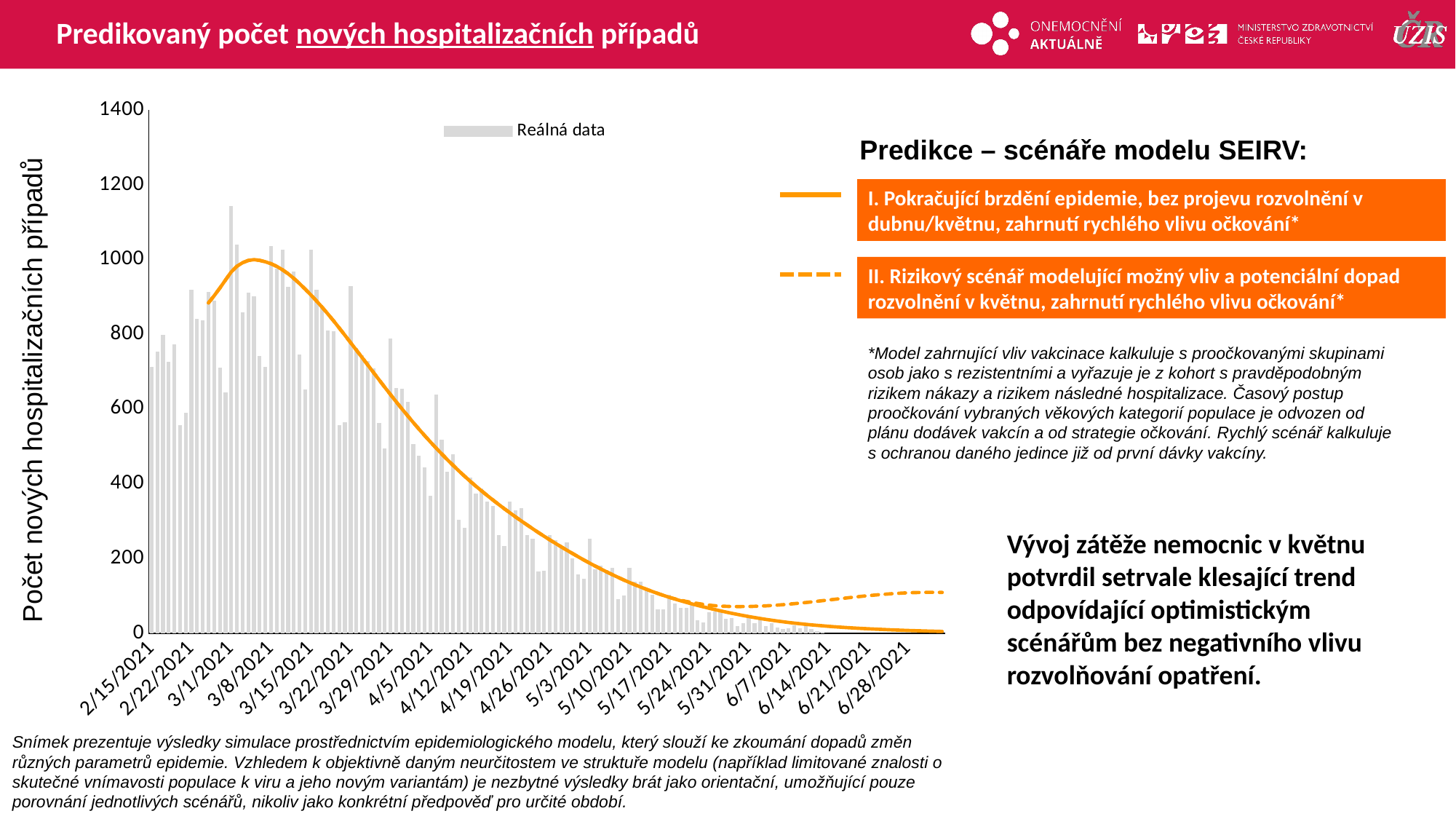

# Predikovaný počet nových hospitalizačních případů

### Chart

| Category | Reálná data | V2 | V3 | C |
|---|---|---|---|---|
| 44242 | 713.0 | None | None | None |
| 44243 | 754.0 | None | None | None |
| 44244 | 798.0 | None | None | None |
| 44245 | 726.0 | None | None | None |
| 44246 | 774.0 | None | None | None |
| 44247 | 558.0 | None | None | None |
| 44248 | 591.0 | None | None | None |
| 44249 | 919.0 | None | None | None |
| 44250 | 841.0 | None | None | None |
| 44251 | 837.0 | None | None | None |
| 44252 | 913.0 | 884.1808908477542 | 884.1808908477542 | None |
| 44253 | 890.0 | 903.4898498704133 | 903.4898498704133 | None |
| 44254 | 711.0 | 923.9624836360454 | 923.9624836360454 | None |
| 44255 | 645.0 | 945.7716882472596 | 945.7716882472596 | None |
| 44256 | 1144.0 | 967.2258036638959 | 967.2258036638959 | None |
| 44257 | 1040.0 | 982.2278254929261 | 982.2278254929261 | None |
| 44258 | 859.0 | 991.8772911138803 | 991.8772911138803 | None |
| 44259 | 912.0 | 997.930383224375 | 997.930383224375 | None |
| 44260 | 901.0 | 1000.0599641929584 | 1000.0599641929584 | None |
| 44261 | 743.0 | 998.0781060216104 | 998.0781060216104 | None |
| 44262 | 713.0 | 994.2705205404345 | 994.2705205404345 | None |
| 44263 | 1036.0 | 989.171379623047 | 989.171379623047 | None |
| 44264 | 976.0 | 982.0699801937444 | 982.0699801937444 | None |
| 44265 | 1026.0 | 973.0338930150901 | 973.0338930150901 | None |
| 44266 | 928.0 | 962.3412381942326 | 962.3412381942326 | None |
| 44267 | 969.0 | 949.8873084478546 | 949.8873084478546 | None |
| 44268 | 746.0 | 936.0000729237072 | 936.0000729237072 | None |
| 44269 | 652.0 | 921.2882508012262 | 921.2882508012262 | None |
| 44270 | 1027.0 | 905.7858037229162 | 905.7858037229162 | None |
| 44271 | 920.0 | 889.3483358581434 | 889.3483358581434 | None |
| 44272 | 871.0 | 872.2531295013323 | 872.2531295013323 | None |
| 44273 | 811.0 | 854.5660759833991 | 854.5660759833991 | None |
| 44274 | 809.0 | 836.1059564196621 | 836.1059564196621 | None |
| 44275 | 558.0 | 816.932938210608 | 816.932938210608 | None |
| 44276 | 564.0 | 797.3596409926249 | 797.3596409926249 | None |
| 44277 | 930.0 | 777.6680391556874 | 777.6680391556874 | None |
| 44278 | 764.0 | 757.9856588140829 | 757.9856588140829 | None |
| 44279 | 744.0 | 738.2501484006061 | 738.2501484006061 | None |
| 44280 | 729.0 | 718.3224208428146 | 718.3224208428146 | None |
| 44281 | 709.0 | 698.2794789118198 | 698.2794789118198 | None |
| 44282 | 562.0 | 678.2722511829634 | 678.2722511829634 | None |
| 44283 | 495.0 | 658.4560748716904 | 658.4560748716904 | None |
| 44284 | 789.0 | 638.9609301929449 | 638.9609301929449 | None |
| 44285 | 656.0 | 619.8052148600982 | 619.8052148600982 | None |
| 44286 | 655.0 | 600.9821322654025 | 600.9821322654025 | None |
| 44287 | 620.0 | 582.4899211096927 | 582.4899211096927 | None |
| 44288 | 507.0 | 564.3362641285057 | 564.3362641285057 | None |
| 44289 | 475.0 | 546.5489518787072 | 546.5489518787072 | None |
| 44290 | 445.0 | 529.20753116181 | 529.20753116181 | None |
| 44291 | 368.0 | 512.3772544742096 | 512.3772544742096 | None |
| 44292 | 638.0 | 496.03660147005576 | 496.03660147005576 | None |
| 44293 | 518.0 | 480.1413389939844 | 480.1413389939844 | None |
| 44294 | 433.0 | 464.665030504475 | 464.665030504475 | None |
| 44295 | 479.0 | 449.5822591459437 | 449.5822591459437 | None |
| 44296 | 304.0 | 434.9390207106626 | 434.9390207106626 | None |
| 44297 | 282.0 | 420.77658190853253 | 420.77658190853253 | None |
| 44298 | 416.0 | 407.1138396959868 | 407.1138396959868 | None |
| 44299 | 374.0 | 393.9519705135608 | 393.9519705135608 | None |
| 44300 | 387.0 | 381.23855173782795 | 381.23855173782795 | None |
| 44301 | 352.0 | 368.9094292842492 | 368.9094292842492 | None |
| 44302 | 341.0 | 356.8761892686016 | 356.8761892686016 | None |
| 44303 | 263.0 | 345.08817590840044 | 345.08817590840044 | None |
| 44304 | 233.0 | 333.58119746358716 | 333.58119746358716 | None |
| 44305 | 353.0 | 322.39502973535855 | 322.39502973535855 | None |
| 44306 | 329.0 | 311.4757310287969 | 311.4757310287969 | None |
| 44307 | 335.0 | 300.7867172857077 | 300.7867172857077 | None |
| 44308 | 262.0 | 290.2984223505191 | 290.2984223505191 | None |
| 44309 | 253.0 | 279.97407073508657 | 279.97407073508657 | None |
| 44310 | 166.0 | 269.8144297484396 | 269.8144297484396 | None |
| 44311 | 168.0 | 259.88248493513674 | 259.88248493513674 | None |
| 44312 | 263.0 | 250.22912703361362 | 250.22912703361362 | None |
| 44313 | 250.0 | 240.8118543001474 | 240.8118543001474 | None |
| 44314 | 230.0 | 231.59812852321193 | 231.59812852321193 | None |
| 44315 | 243.0 | 222.55486508956528 | 222.55486508956528 | None |
| 44316 | 200.0 | 213.6487206205784 | 213.6487206205784 | None |
| 44317 | 158.0 | 204.88845825876342 | 204.88845825876342 | None |
| 44318 | 147.0 | 196.34290975975455 | 196.34290975975455 | None |
| 44319 | 254.0 | 188.0666587598389 | 188.0666587598389 | None |
| 44320 | 171.0 | 180.02481272409204 | 180.02481272409204 | None |
| 44321 | 182.0 | 172.19769917841768 | 172.19769917841768 | None |
| 44322 | 170.0 | 164.5666605135484 | 164.5666605135484 | None |
| 44323 | 176.0 | 157.12740276678232 | 157.12740276678232 | None |
| 44324 | 92.0 | 149.89663935554563 | 149.89663935554563 | None |
| 44325 | 101.0 | 142.92824784154072 | 142.92824784154072 | None |
| 44326 | 175.0 | 136.25293674130808 | 136.25293674130808 | None |
| 44327 | 138.0 | 129.85145851355628 | 129.85145851355628 | None |
| 44328 | 139.0 | 123.7051756332512 | 123.7051756332512 | None |
| 44329 | 119.0 | 117.79850991253625 | 117.79850991253625 | None |
| 44330 | 104.0 | 112.11879586728173 | 112.11879586728173 | None |
| 44331 | 64.0 | 106.663963914325 | 106.663963914325 | None |
| 44332 | 65.0 | 101.45146924094297 | 101.45146924094297 | None |
| 44333 | 103.0 | 96.49082879631897 | 96.49082879631897 | None |
| 44334 | 80.0 | 91.76429937049397 | 92.30603706819238 | None |
| 44335 | 69.0 | 87.2442803417216 | 88.6836503582308 | None |
| 44336 | 68.0 | 82.91002698920784 | 85.45851540975855 | None |
| 44337 | 76.0 | 78.74680577317486 | 82.55083689978346 | None |
| 44338 | 35.0 | 74.74404677568236 | 79.92236190722906 | None |
| 44339 | 29.0 | 70.8935725686897 | 77.55610653394251 | None |
| 44340 | 57.0 | 67.18820261934889 | 75.4358488326543 | None |
| 44341 | 58.0 | 63.62135221014614 | 73.94809839865775 | None |
| 44342 | 61.0 | 60.18717988798744 | 72.92968850478064 | None |
| 44343 | 38.0 | 56.884065439371625 | 72.25304212438641 | None |
| 44344 | 40.0 | 53.70997297309805 | 71.84505405987147 | None |
| 44345 | 19.0 | 50.662486589106265 | 71.6624022750475 | None |
| 44346 | 27.0 | 47.73917114260257 | 71.6780878015561 | None |
| 44347 | 41.0 | 44.93901324100443 | 71.87605566956336 | None |
| 44348 | 28.0 | 42.27132946084021 | 72.26964377480908 | None |
| 44349 | 38.0 | 39.74072020870517 | 72.85273407460772 | None |
| 44350 | 20.0 | 37.34712336197845 | 73.60923968997668 | None |
| 44351 | 27.0 | 35.087708429578925 | 74.51649934999296 | None |
| 44352 | 16.0 | 32.959169816516805 | 75.55999203486135 | None |
| 44353 | 12.0 | 30.957024218543665 | 76.72416989033809 | None |
| 44354 | 13.0 | 29.07714998841402 | 78.0051968464395 | None |
| 44355 | 21.0 | 27.314582168037305 | 79.39763103969744 | None |
| 44356 | 14.0 | 25.662116727093235 | 80.88211632048478 | None |
| 44357 | 19.0 | 24.112844018352916 | 82.44332872304949 | None |
| 44358 | 11.0 | 22.660188348585507 | 84.06776861121762 | None |
| 44359 | 5.0 | 21.297797585255466 | 85.74346763530048 | None |
| 44360 | 3.0 | 20.019496838736814 | 87.45738805024303 | None |
| 44361 | None | 18.819321336079156 | 89.1965770154493 | None |
| 44362 | None | 17.691552469477756 | 90.94659716362366 | None |
| 44363 | None | 16.63076375675155 | 92.69206012837822 | None |
| 44364 | None | 15.63191041603568 | 94.41783254774055 | None |
| 44365 | None | 14.690405682194978 | 96.10900412898627 | None |
| 44366 | None | 13.802116592036327 | 97.75156610700651 | None |
| 44367 | None | 12.963352765247691 | 99.33185942226555 | None |
| 44368 | None | 12.170827960420866 | 100.83742387325037 | None |
| 44369 | None | 11.421606660383986 | 102.25661100243451 | None |
| 44370 | None | 10.713066605356289 | 103.57850506628165 | None |
| 44371 | None | 10.042850659228861 | 104.79311760549899 | None |
| 44372 | None | 9.40883956378093 | 105.8912226187822 | None |
| 44373 | None | 8.809110834059538 | 106.864585533418 | None |
| 44374 | None | 8.241906768351328 | 107.70590321917553 | None |
| 44375 | None | 7.705612818186637 | 108.40880243934225 | None |
| 44376 | None | 7.198733262164751 | 108.96781311067753 | None |
| 44377 | None | 6.719880574848503 | 109.37841376010329 | None |
| 44378 | None | 6.2677579974988475 | 109.63701983974897 | None |
| 44379 | None | 5.841140627977438 | 109.74096503236797 | None |
| 44380 | None | 5.438865434844047 | 109.68848832155345 | None |
| 44381 | None | 5.059822633542353 | 109.47871622248203 | None |
Predikce – scénáře modelu SEIRV:
I. Pokračující brzdění epidemie, bez projevu rozvolnění v dubnu/květnu, zahrnutí rychlého vlivu očkování*
II. Rizikový scénář modelující možný vliv a potenciální dopad rozvolnění v květnu, zahrnutí rychlého vlivu očkování*
*Model zahrnující vliv vakcinace kalkuluje s proočkovanými skupinami osob jako s rezistentními a vyřazuje je z kohort s pravděpodobným rizikem nákazy a rizikem následné hospitalizace. Časový postup proočkování vybraných věkových kategorií populace je odvozen od plánu dodávek vakcín a od strategie očkování. Rychlý scénář kalkuluje s ochranou daného jedince již od první dávky vakcíny.
Počet nových hospitalizačních případů
Vývoj zátěže nemocnic v květnu potvrdil setrvale klesající trend odpovídající optimistickým scénářům bez negativního vlivu rozvolňování opatření.
Snímek prezentuje výsledky simulace prostřednictvím epidemiologického modelu, který slouží ke zkoumání dopadů změn různých parametrů epidemie. Vzhledem k objektivně daným neurčitostem ve struktuře modelu (například limitované znalosti o skutečné vnímavosti populace k viru a jeho novým variantám) je nezbytné výsledky brát jako orientační, umožňující pouze porovnání jednotlivých scénářů, nikoliv jako konkrétní předpověď pro určité období.